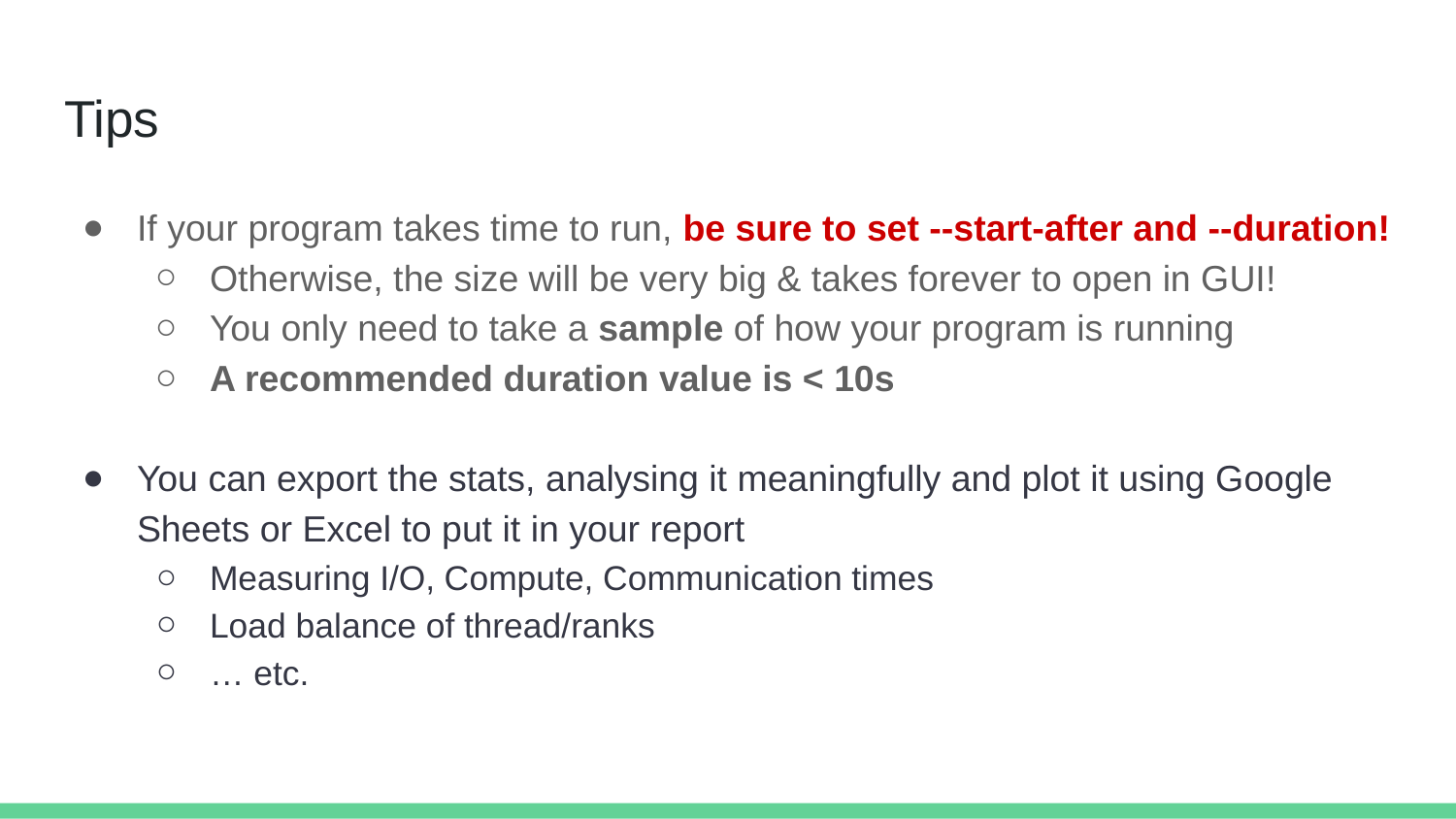

# Tips
If your program takes time to run, be sure to set --start-after and --duration!
Otherwise, the size will be very big & takes forever to open in GUI!
You only need to take a sample of how your program is running
A recommended duration value is < 10s
You can export the stats, analysing it meaningfully and plot it using Google Sheets or Excel to put it in your report
Measuring I/O, Compute, Communication times
Load balance of thread/ranks
… etc.